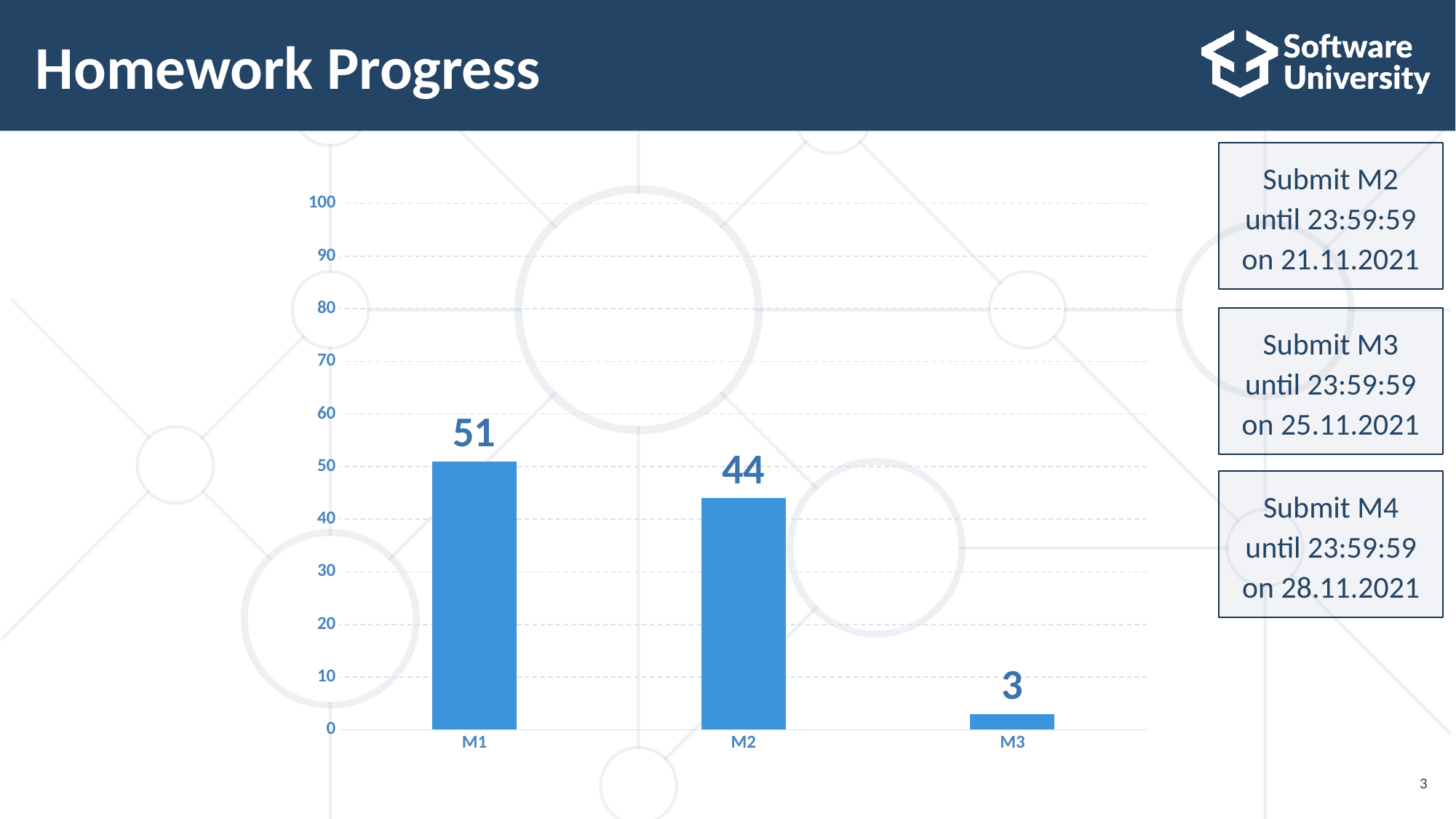

# Homework Progress
Submit M2 until 23:59:59 on 21.11.2021

[unsupported chart]

Submit M3 until 23:59:59 on 25.11.2021
Submit M4 until 23:59:59 on 28.11.2021
3